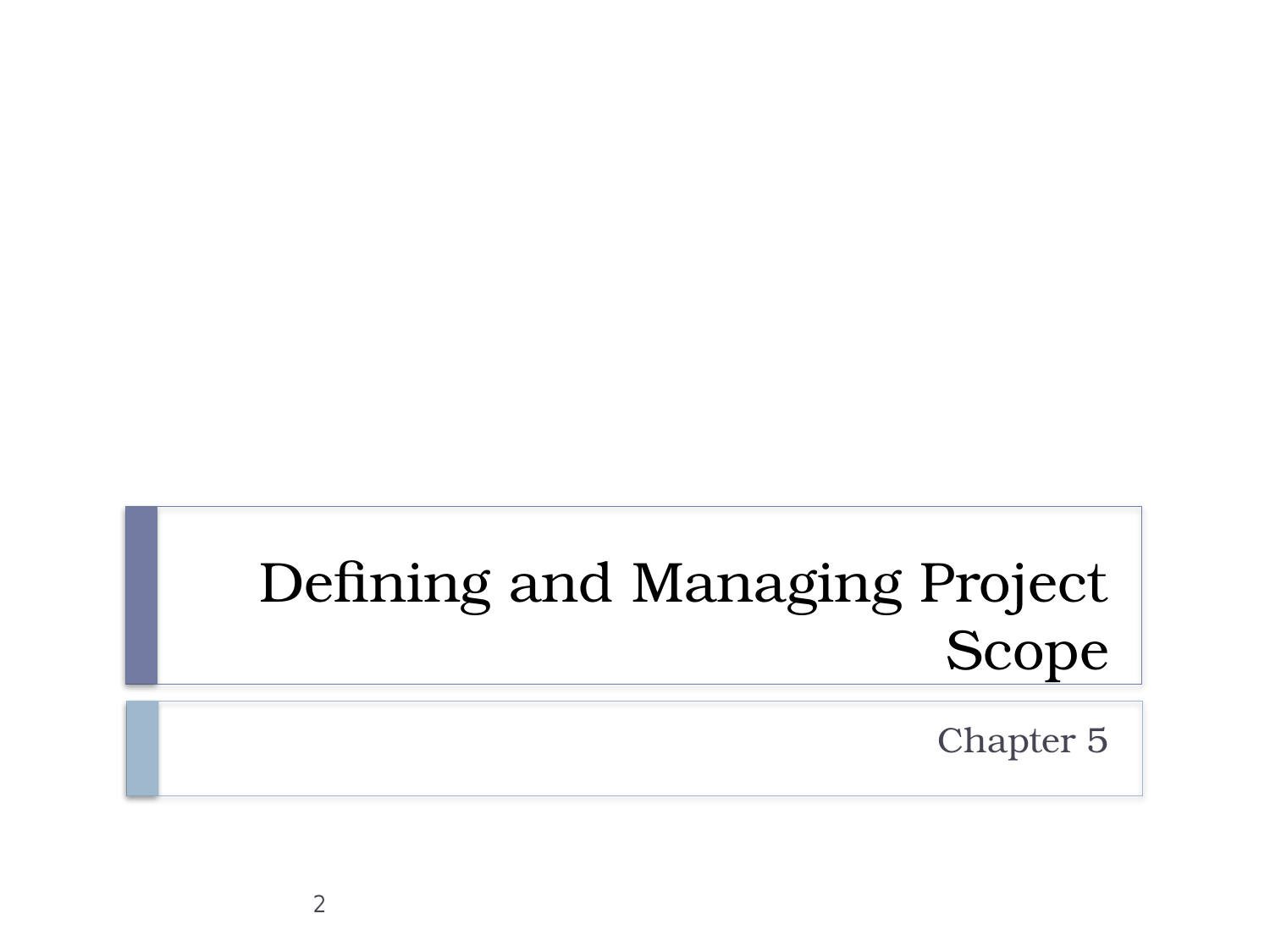

# Defining and Managing Project Scope
Chapter 5
2